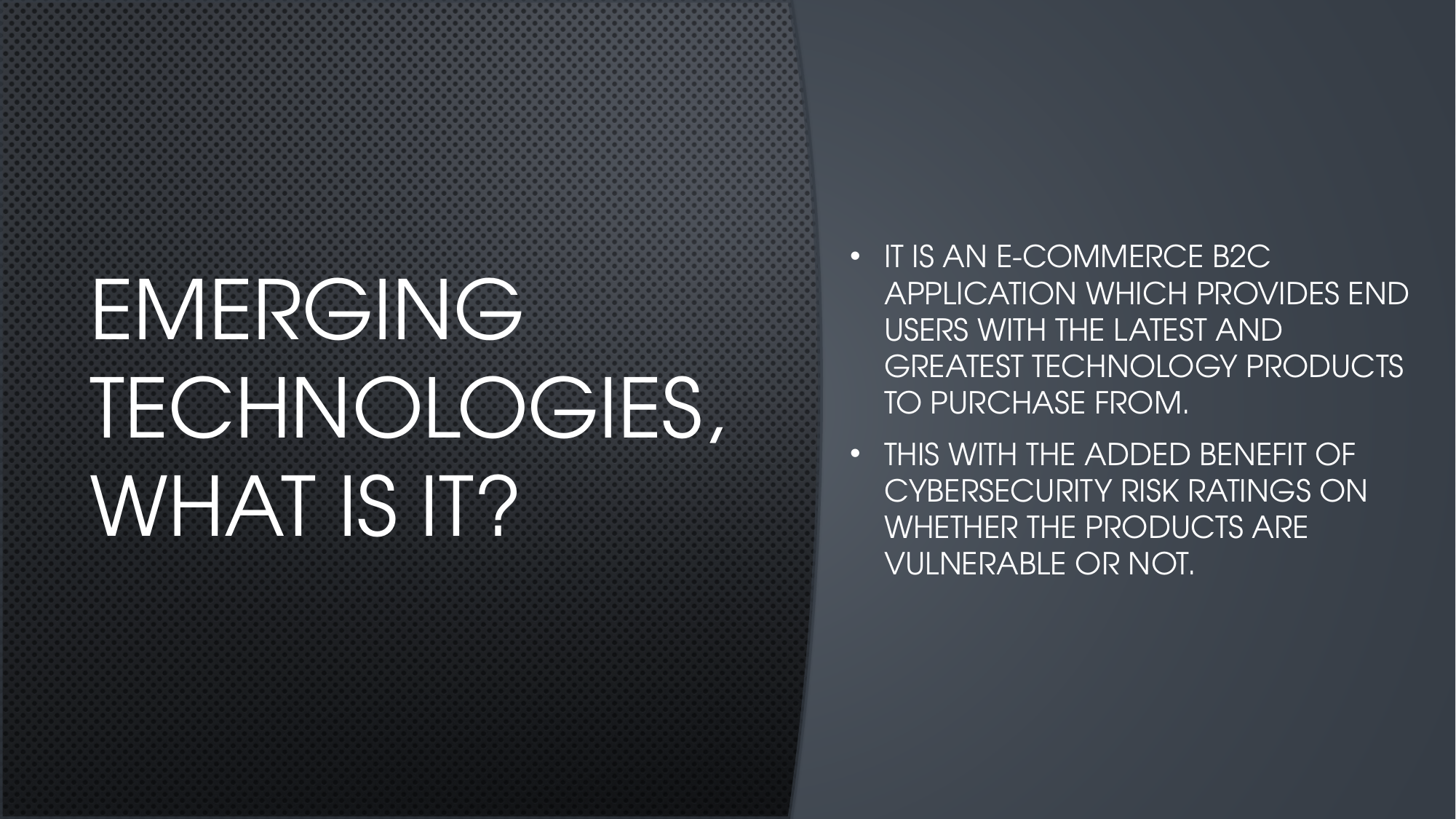

It is an e-commerce B2C application which provides end users with the latest and greatest technology products to purchase from.
This with the added benefit of Cybersecurity risk ratings on whether the products are vulnerable or not.
# Emerging technologies, What is it?